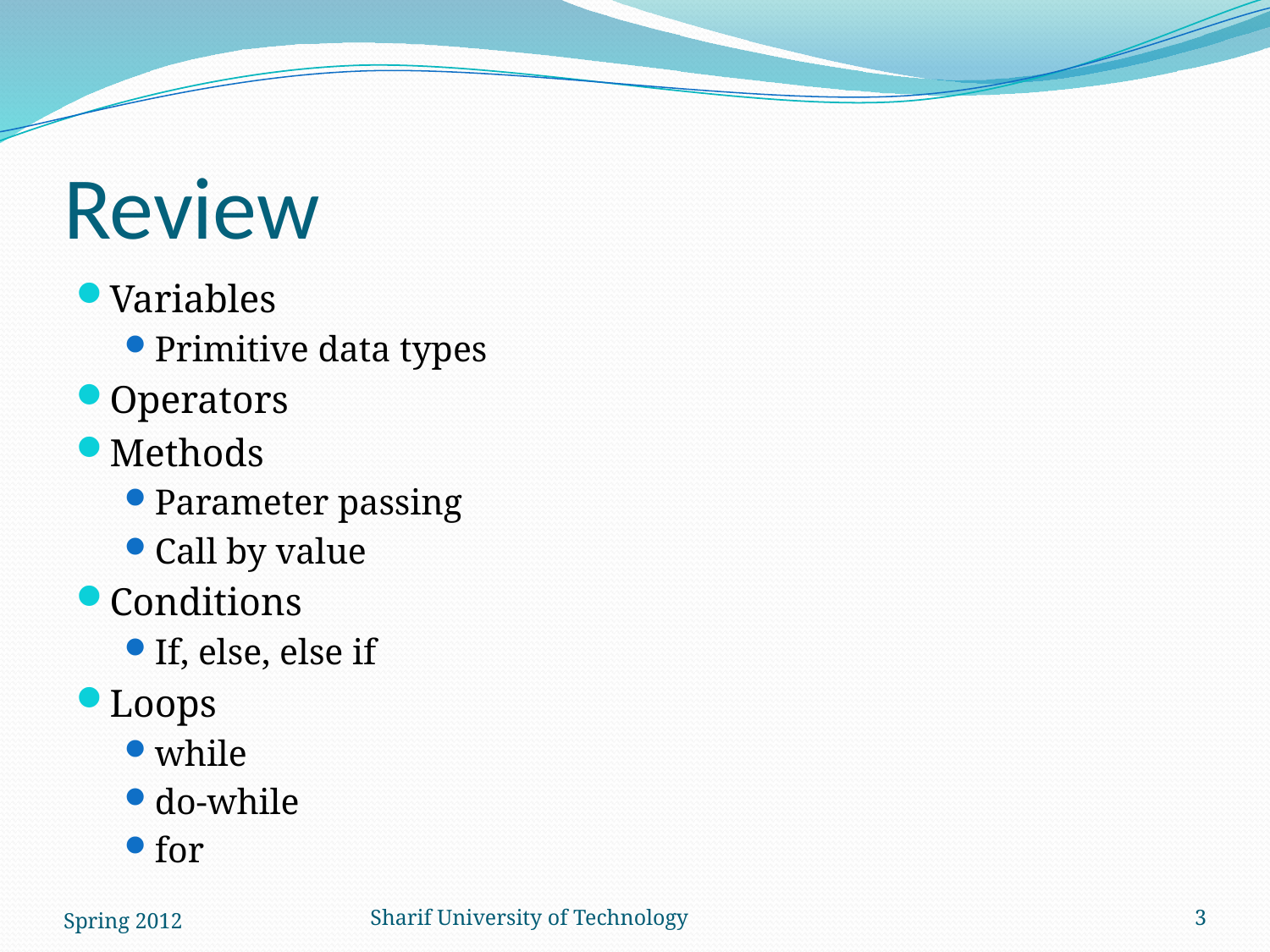

# Review
Variables
Primitive data types
Operators
Methods
Parameter passing
Call by value
Conditions
If, else, else if
Loops
while
do-while
for
Spring 2012
Sharif University of Technology
3